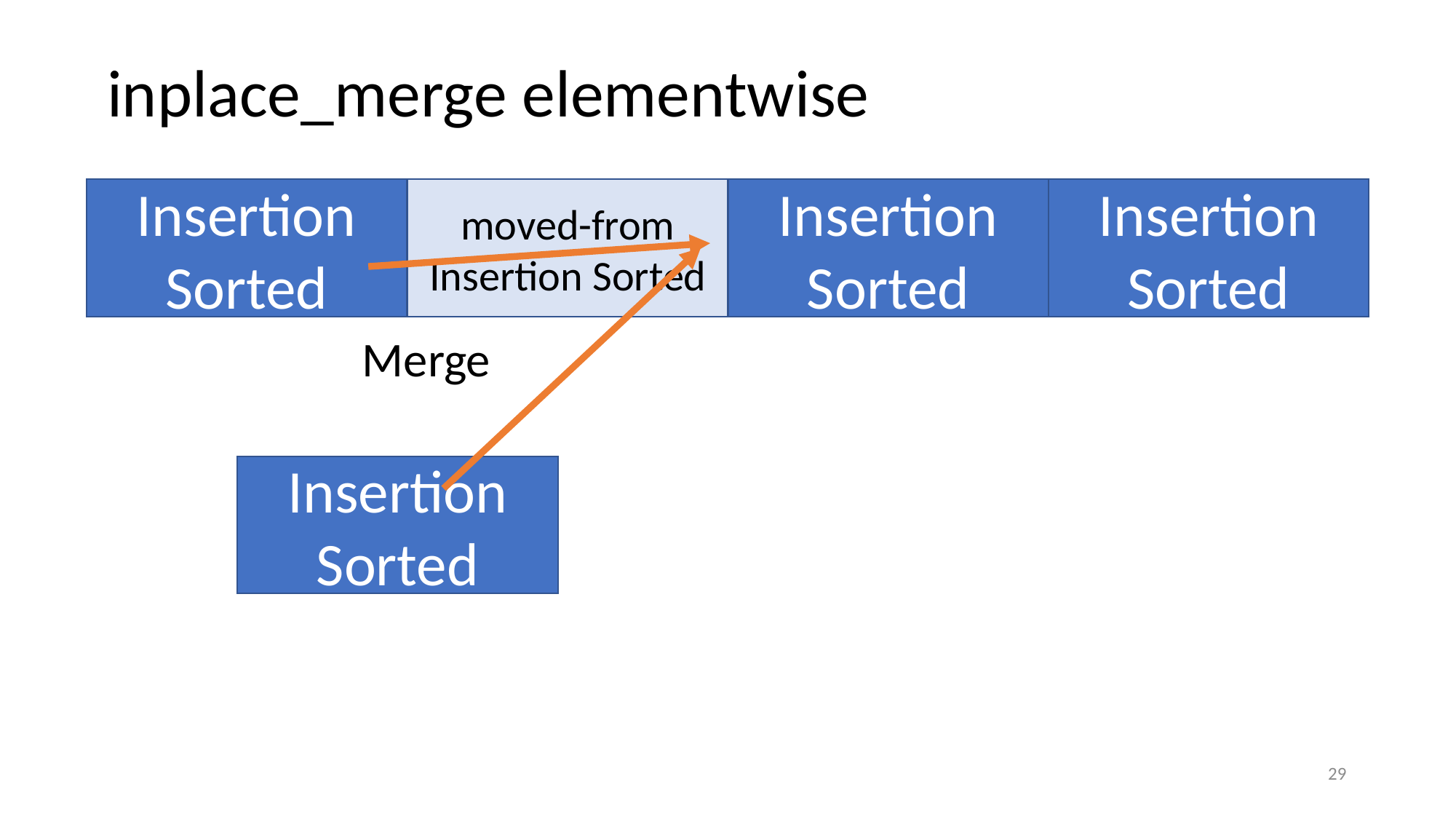

inplace_merge elementwise
Insertion Sorted
moved-from
Insertion Sorted
Insertion Sorted
Insertion Sorted
Merge
Insertion Sorted
29